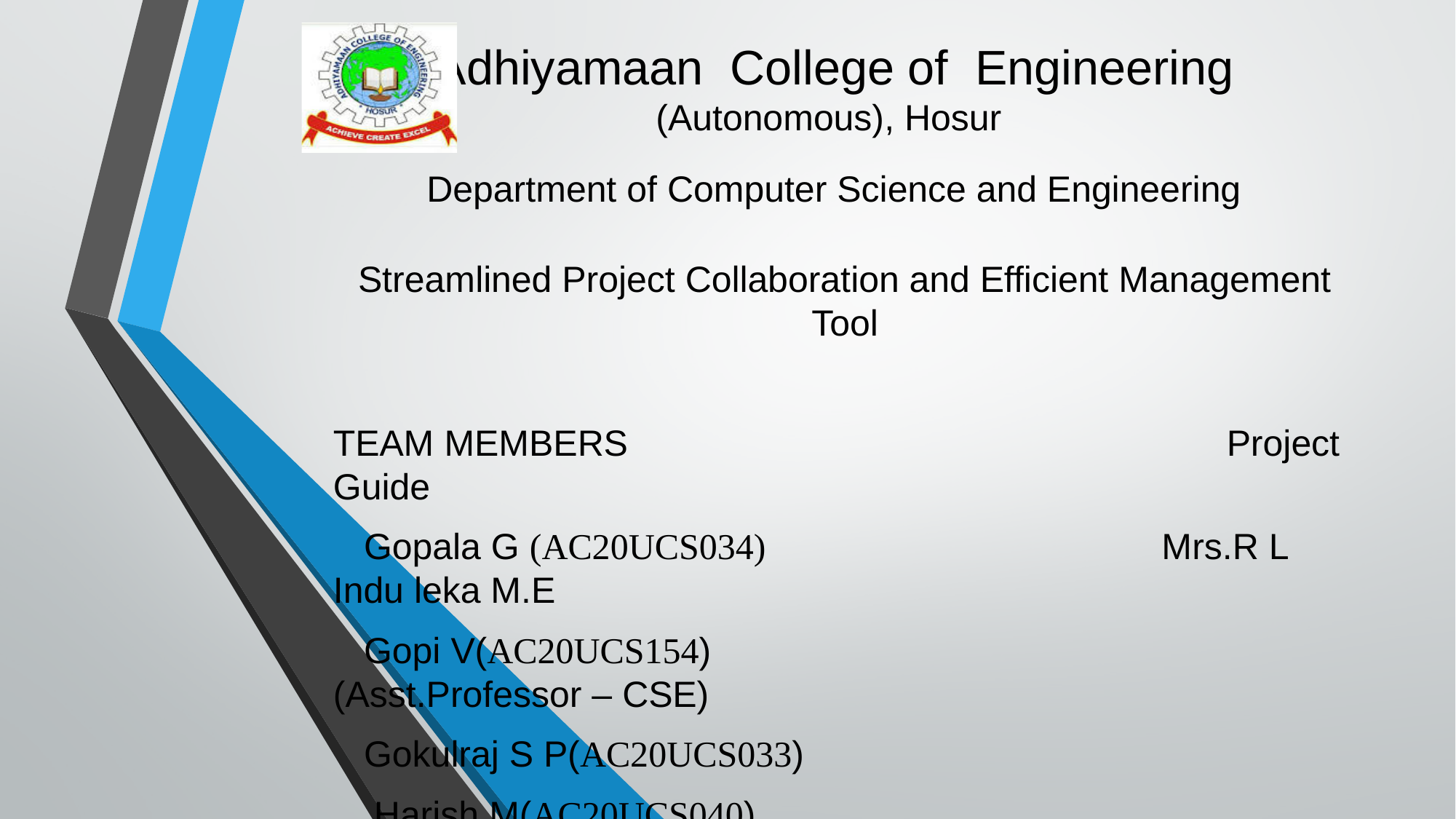

# Adhiyamaan  College of  Engineering (Autonomous), Hosur Department of Computer Science and Engineering

Streamlined Project Collaboration and Efficient Management Tool

TEAM MEMBERS                                                           Project Guide
   Gopala G (AC20UCS034)                                       Mrs.R L Indu leka M.E
   Gopi V(AC20UCS154)                                              (Asst.Professor – CSE)
   Gokulraj S P(AC20UCS033)
    Harish M(AC20UCS040)